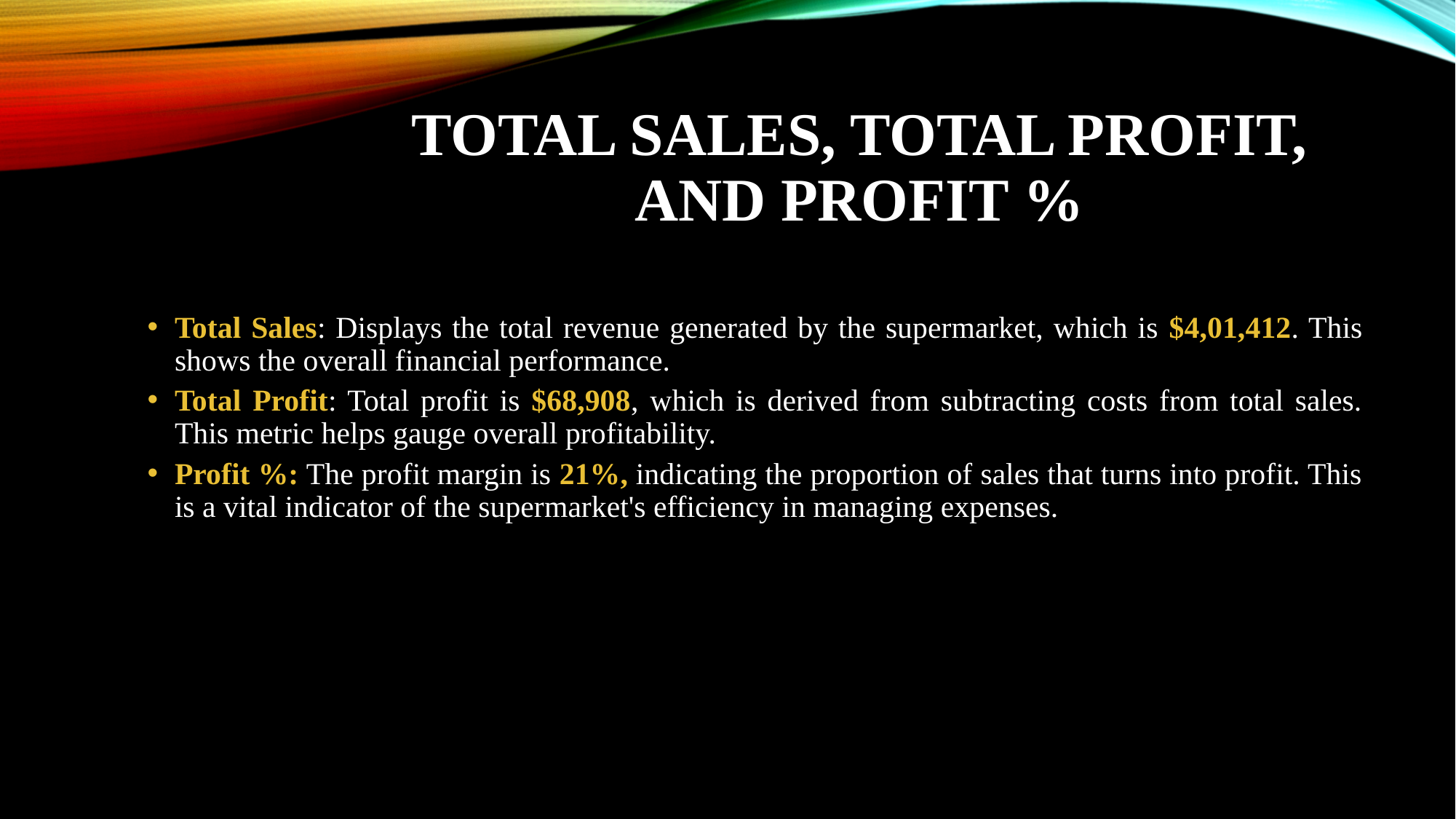

# Total Sales, Total Profit, and Profit %

Total Sales: Displays the total revenue generated by the supermarket, which is $4,01,412. This shows the overall financial performance.
Total Profit: Total profit is $68,908, which is derived from subtracting costs from total sales. This metric helps gauge overall profitability.
Profit %: The profit margin is 21%, indicating the proportion of sales that turns into profit. This is a vital indicator of the supermarket's efficiency in managing expenses.